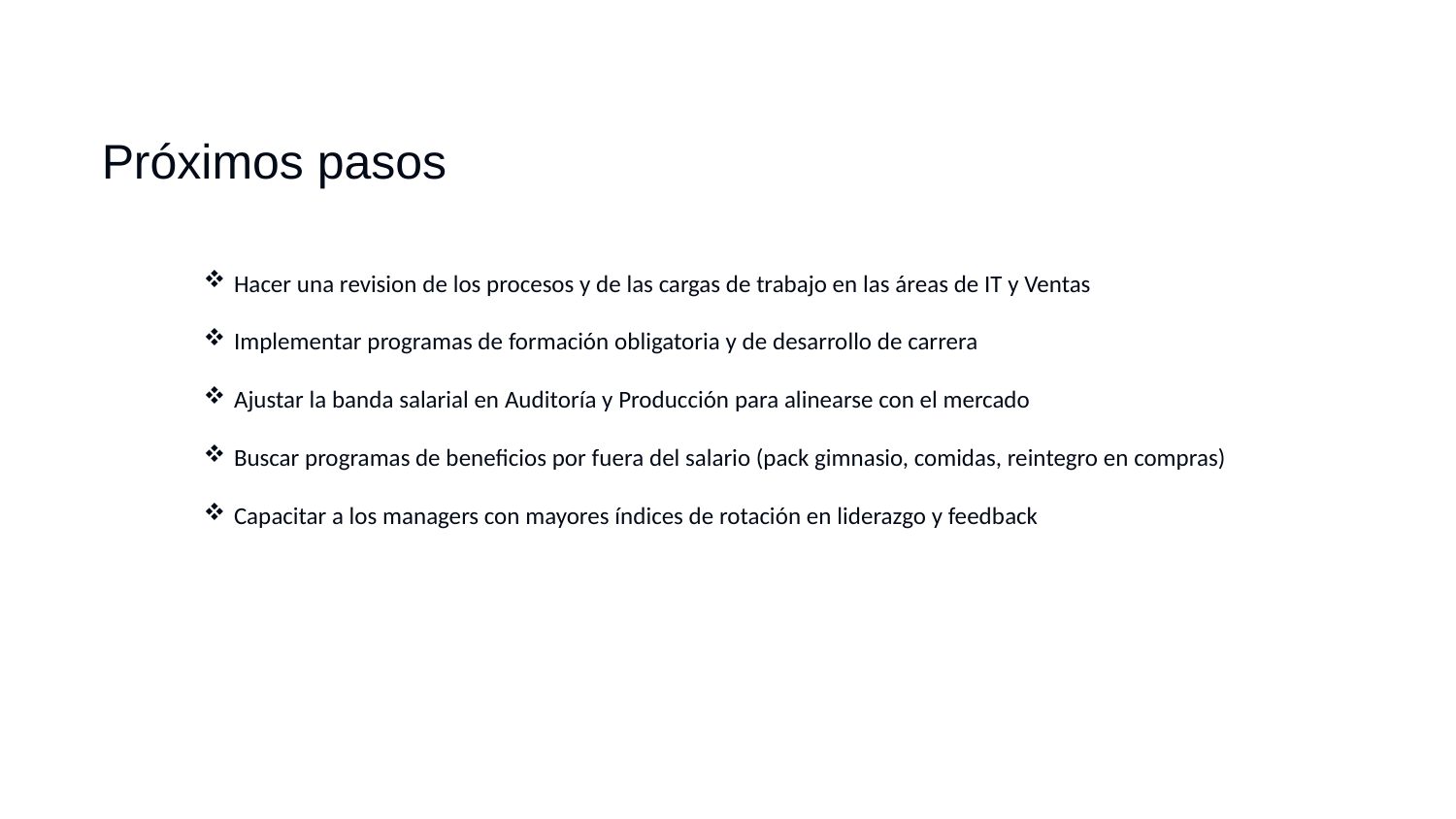

Próximos pasos
Hacer una revision de los procesos y de las cargas de trabajo en las áreas de IT y Ventas

Implementar programas de formación obligatoria y de desarrollo de carrera

Ajustar la banda salarial en Auditoría y Producción para alinearse con el mercado

Buscar programas de beneficios por fuera del salario (pack gimnasio, comidas, reintegro en compras)

Capacitar a los managers con mayores índices de rotación en liderazgo y feedback